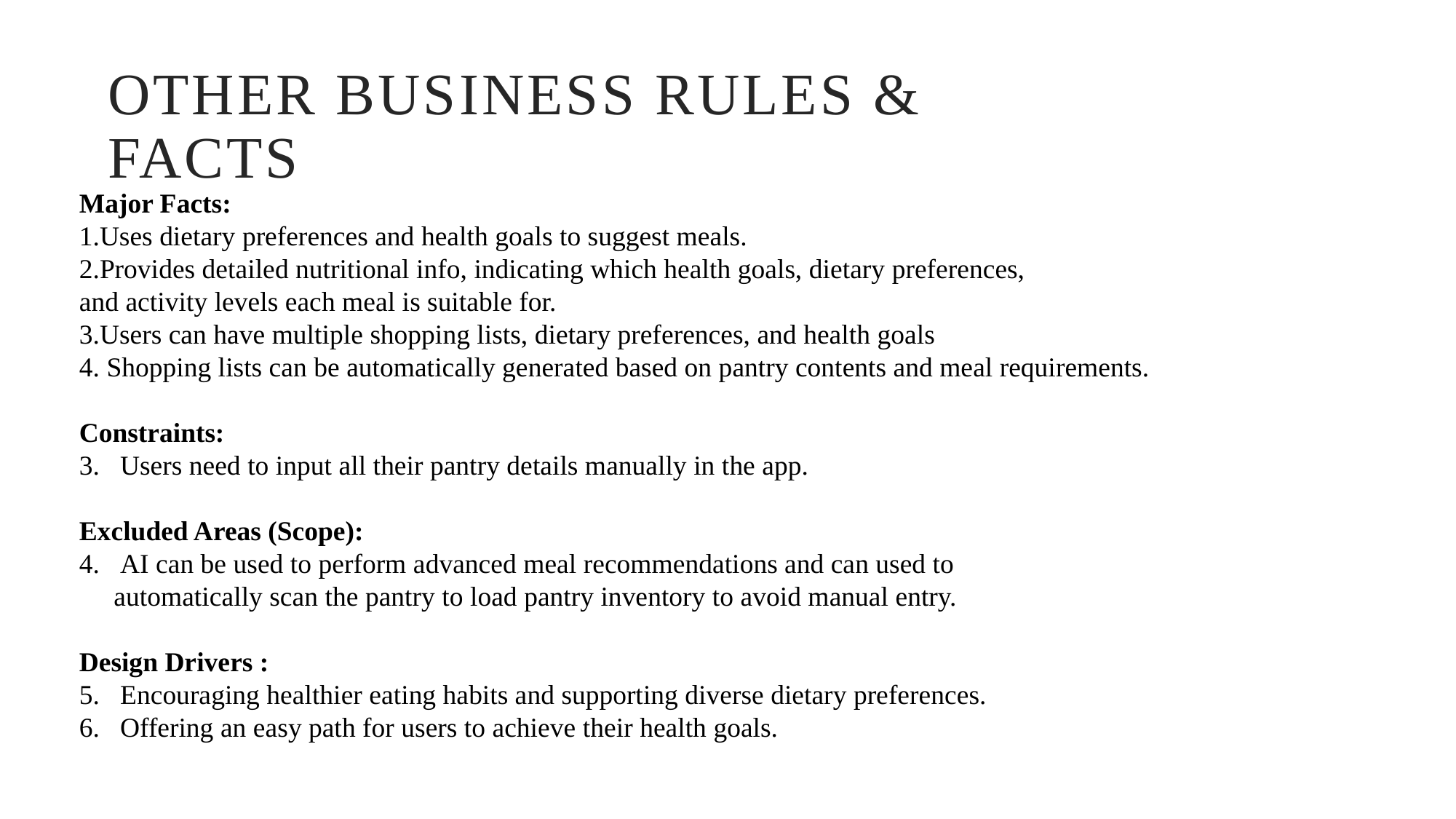

# Other Business Rules & Facts
Major Facts:
Uses dietary preferences and health goals to suggest meals.
Provides detailed nutritional info, indicating which health goals, dietary preferences,
and activity levels each meal is suitable for.
3.Users can have multiple shopping lists, dietary preferences, and health goals
4. Shopping lists can be automatically generated based on pantry contents and meal requirements.

Constraints:
Users need to input all their pantry details manually in the app.

Excluded Areas (Scope):
AI can be used to perform advanced meal recommendations and can used to
     automatically scan the pantry to load pantry inventory to avoid manual entry.

Design Drivers :
Encouraging healthier eating habits and supporting diverse dietary preferences.
Offering an easy path for users to achieve their health goals.